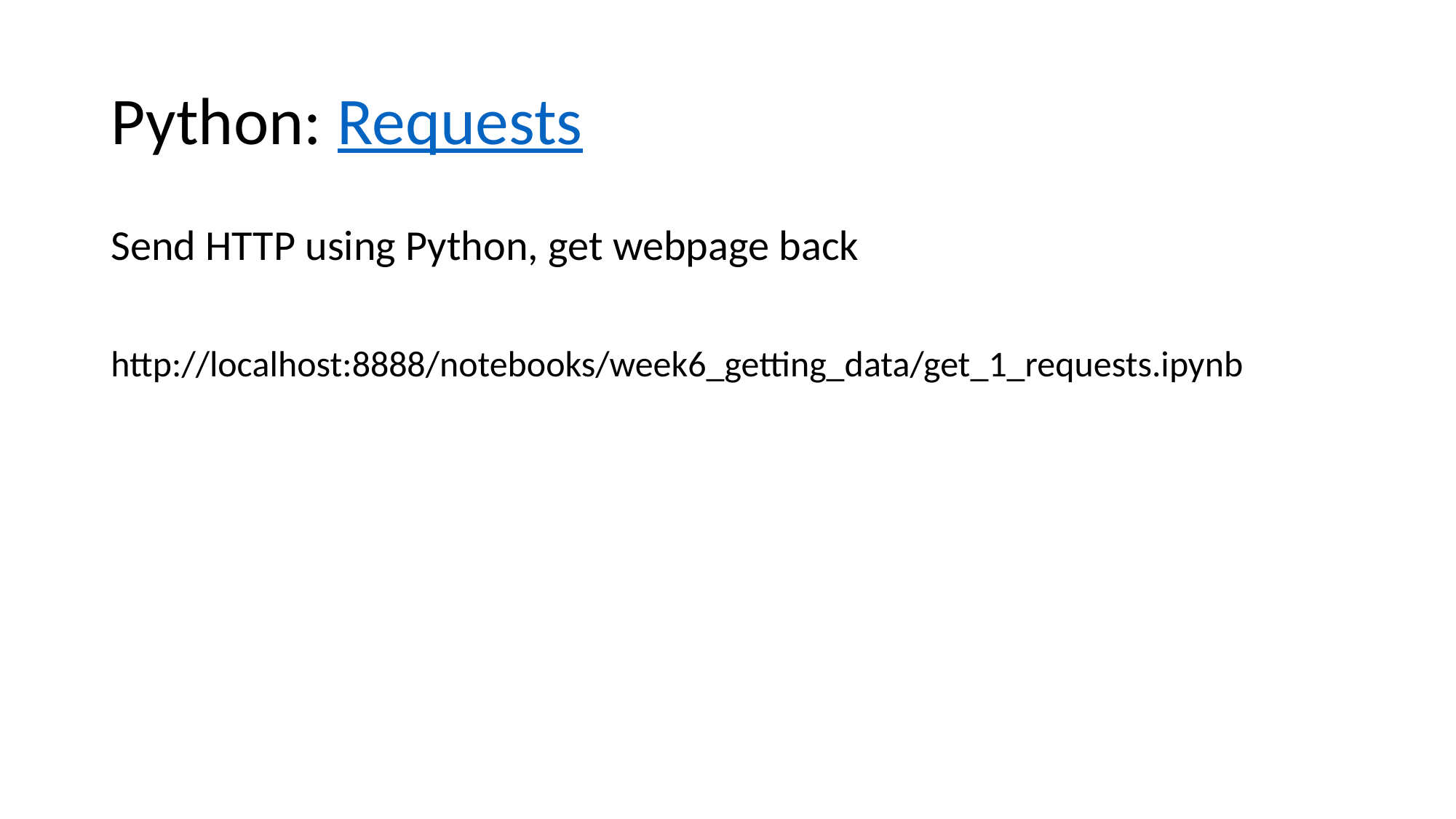

# Python: Requests
Send HTTP using Python, get webpage back

http://localhost:8888/notebooks/week6_getting_data/get_1_requests.ipynb